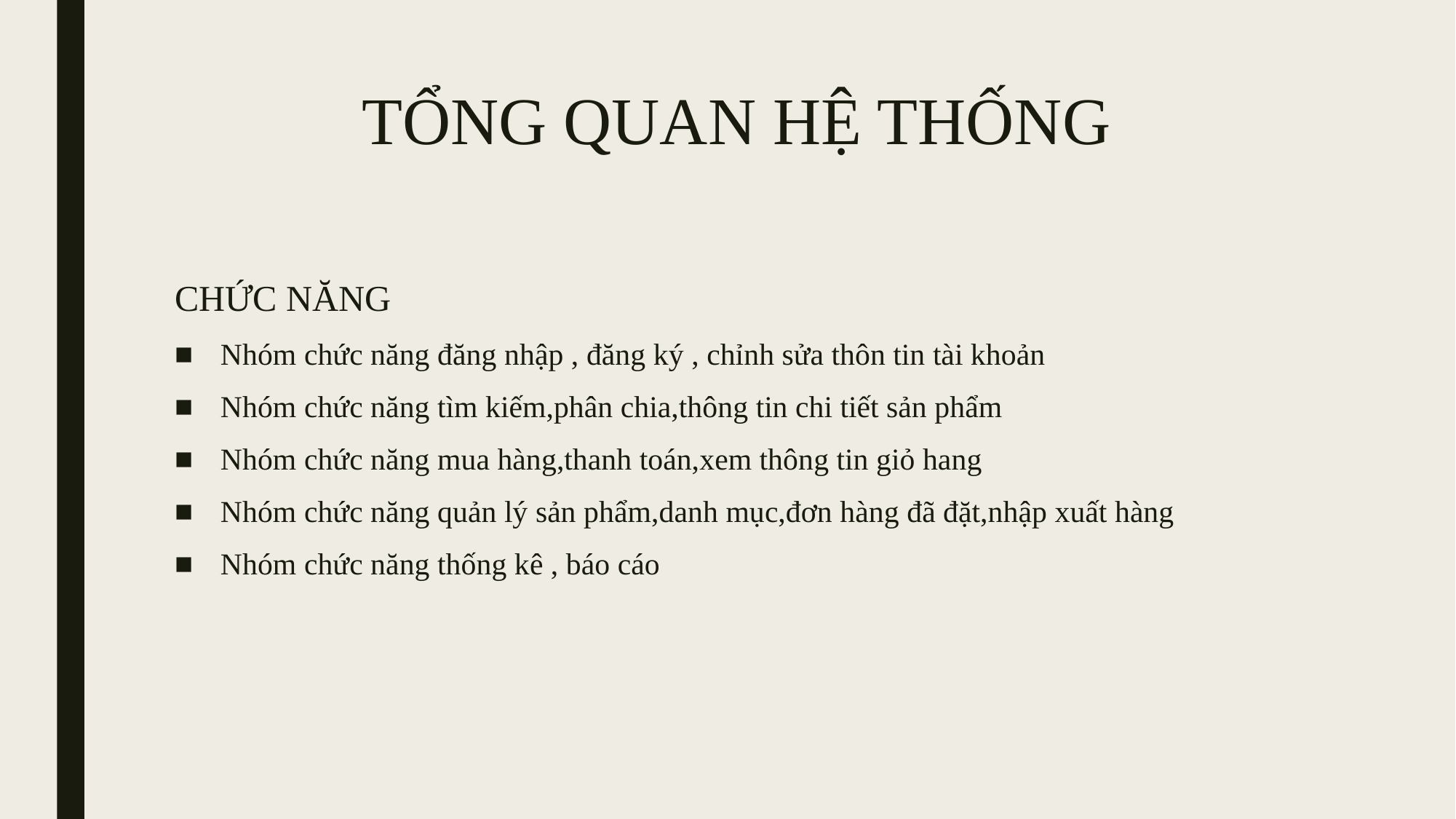

# TỔNG QUAN HỆ THỐNG
CHỨC NĂNG
Nhóm chức năng đăng nhập , đăng ký , chỉnh sửa thôn tin tài khoản
Nhóm chức năng tìm kiếm,phân chia,thông tin chi tiết sản phẩm
Nhóm chức năng mua hàng,thanh toán,xem thông tin giỏ hang
Nhóm chức năng quản lý sản phẩm,danh mục,đơn hàng đã đặt,nhập xuất hàng
Nhóm chức năng thống kê , báo cáo